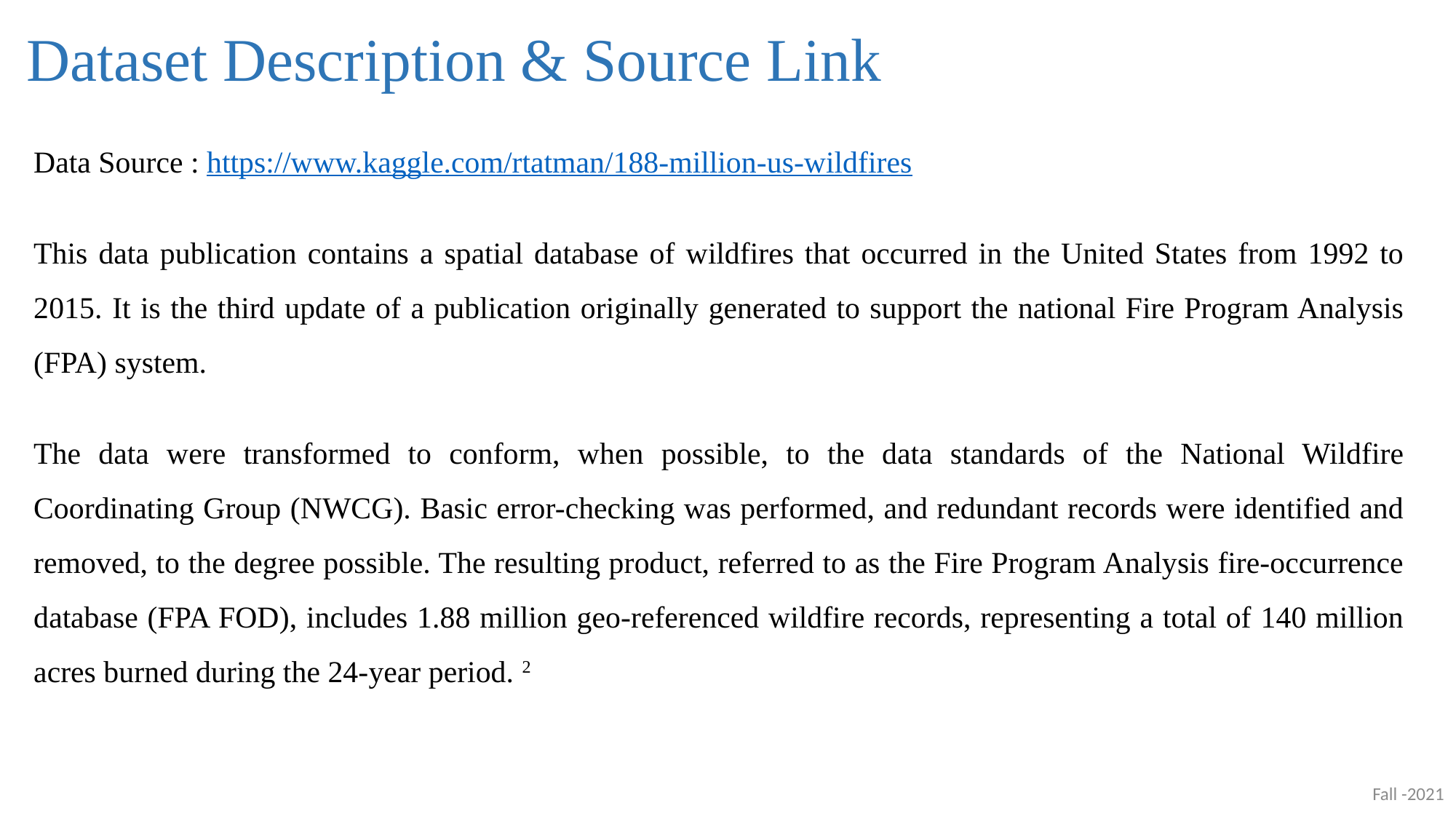

# Dataset Description & Source Link
Data Source : https://www.kaggle.com/rtatman/188-million-us-wildfires

This data publication contains a spatial database of wildfires that occurred in the United States from 1992 to 2015. It is the third update of a publication originally generated to support the national Fire Program Analysis (FPA) system.

The data were transformed to conform, when possible, to the data standards of the National Wildfire Coordinating Group (NWCG). Basic error-checking was performed, and redundant records were identified and removed, to the degree possible. The resulting product, referred to as the Fire Program Analysis fire-occurrence database (FPA FOD), includes 1.88 million geo-referenced wildfire records, representing a total of 140 million acres burned during the 24-year period. 2
Fall -2021